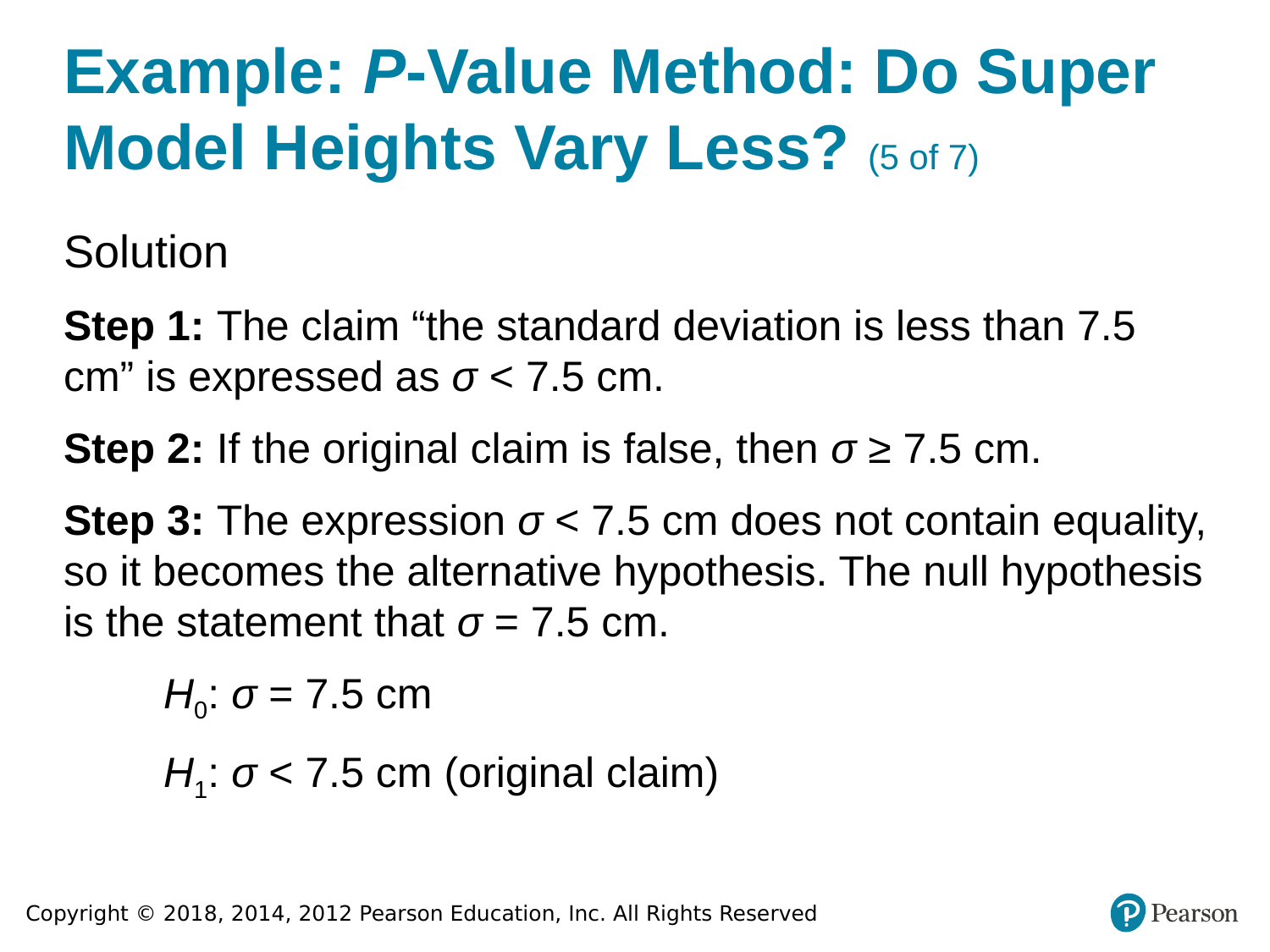

# Example: P-Value Method: Do Super Model Heights Vary Less? (5 of 7)
Solution
Step 1: The claim “the standard deviation is less than 7.5 cm” is expressed as σ < 7.5 cm.
Step 2: If the original claim is false, then σ ≥ 7.5 cm.
Step 3: The expression σ < 7.5 cm does not contain equality, so it becomes the alternative hypothesis. The null hypothesis is the statement that σ = 7.5 cm.
H0: σ = 7.5 cm
H1: σ < 7.5 cm (original claim)